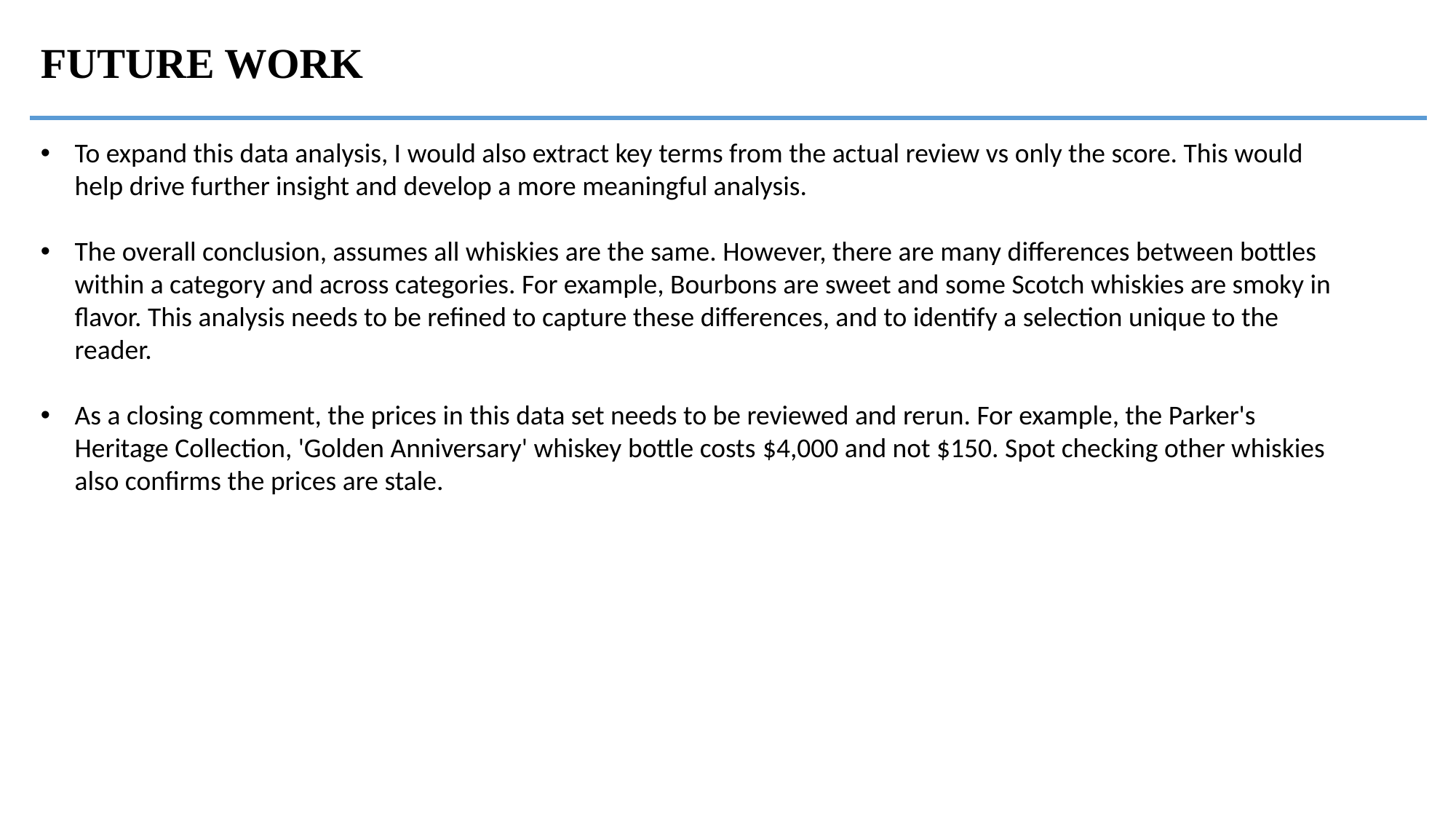

FUTURE WORK
To expand this data analysis, I would also extract key terms from the actual review vs only the score. This would help drive further insight and develop a more meaningful analysis.

The overall conclusion, assumes all whiskies are the same. However, there are many differences between bottles within a category and across categories. For example, Bourbons are sweet and some Scotch whiskies are smoky in flavor. This analysis needs to be refined to capture these differences, and to identify a selection unique to the reader.

As a closing comment, the prices in this data set needs to be reviewed and rerun. For example, the Parker's Heritage Collection, 'Golden Anniversary' whiskey bottle costs $4,000 and not $150. Spot checking other whiskies also confirms the prices are stale.